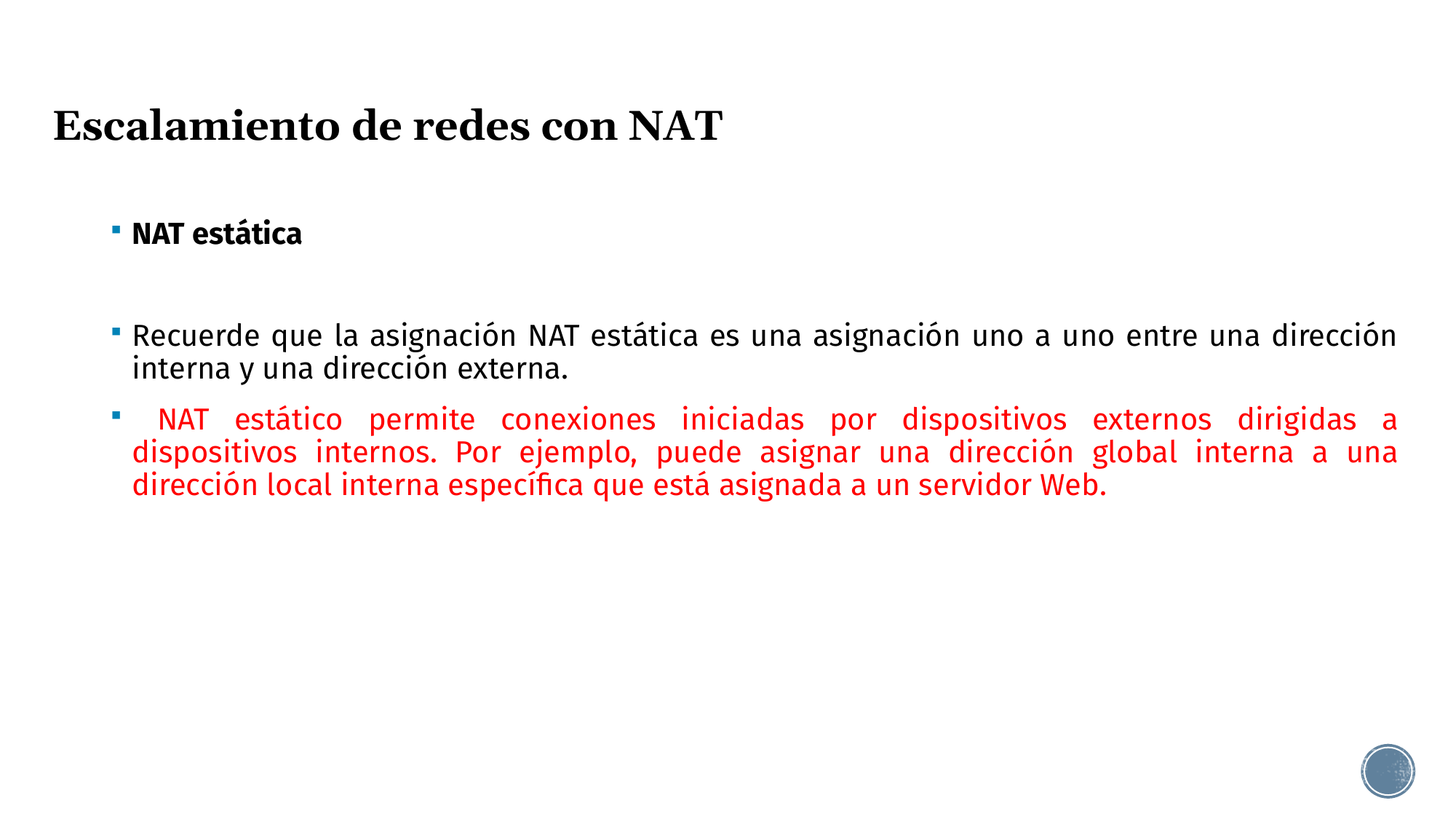

# Escalamiento de redes con NAT
NAT estática

Recuerde que la asignación NAT estática es una asignación uno a uno entre una dirección interna y una dirección externa.
 NAT estático permite conexiones iniciadas por dispositivos externos dirigidas a dispositivos internos. Por ejemplo, puede asignar una dirección global interna a una dirección local interna específica que está asignada a un servidor Web.